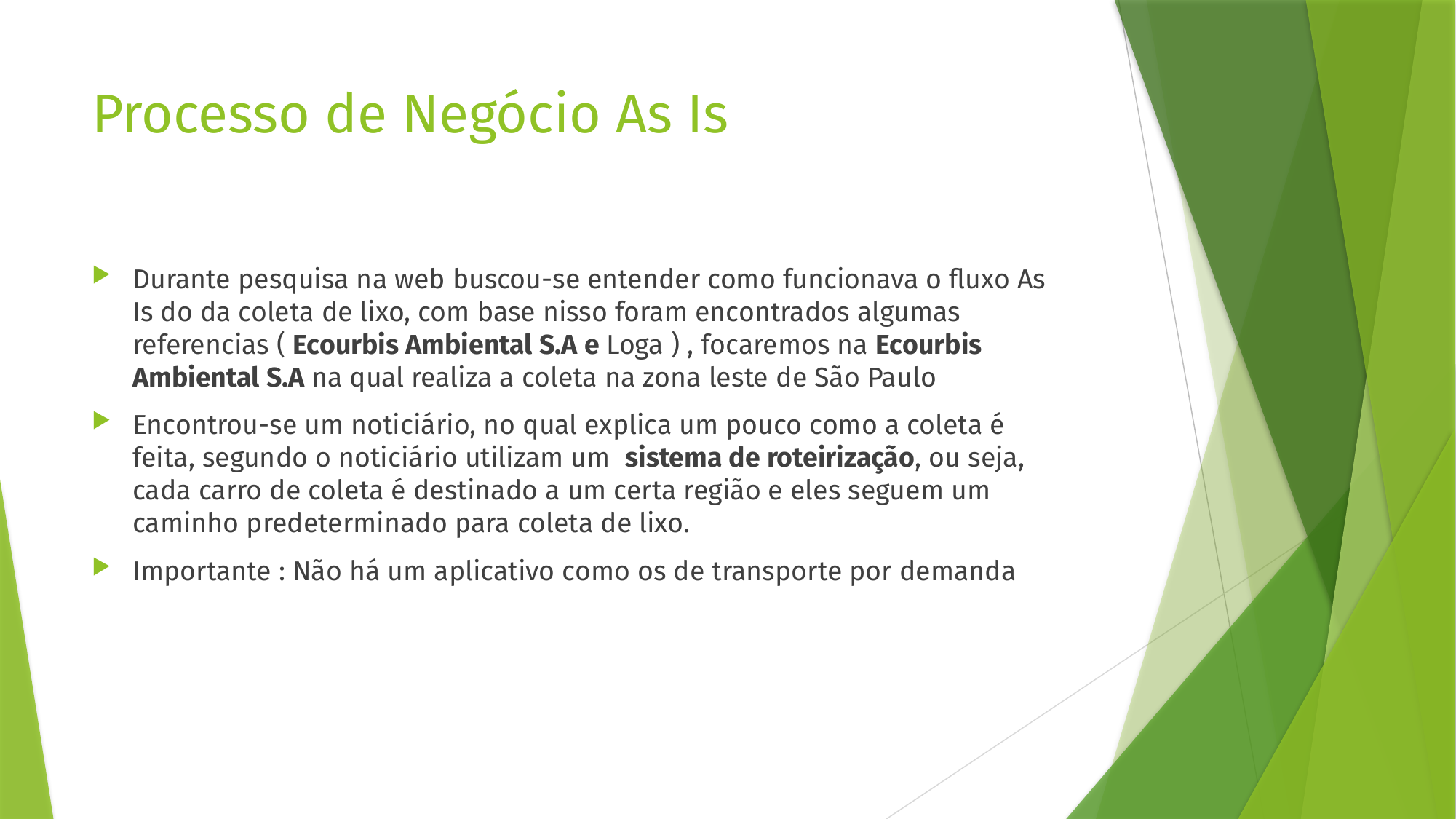

# Processo de Negócio As Is
Durante pesquisa na web buscou-se entender como funcionava o fluxo As Is do da coleta de lixo, com base nisso foram encontrados algumas referencias ( Ecourbis Ambiental S.A e Loga ) , focaremos na Ecourbis Ambiental S.A na qual realiza a coleta na zona leste de São Paulo
Encontrou-se um noticiário, no qual explica um pouco como a coleta é feita, segundo o noticiário utilizam um  sistema de roteirização, ou seja, cada carro de coleta é destinado a um certa região e eles seguem um caminho predeterminado para coleta de lixo.
Importante : Não há um aplicativo como os de transporte por demanda